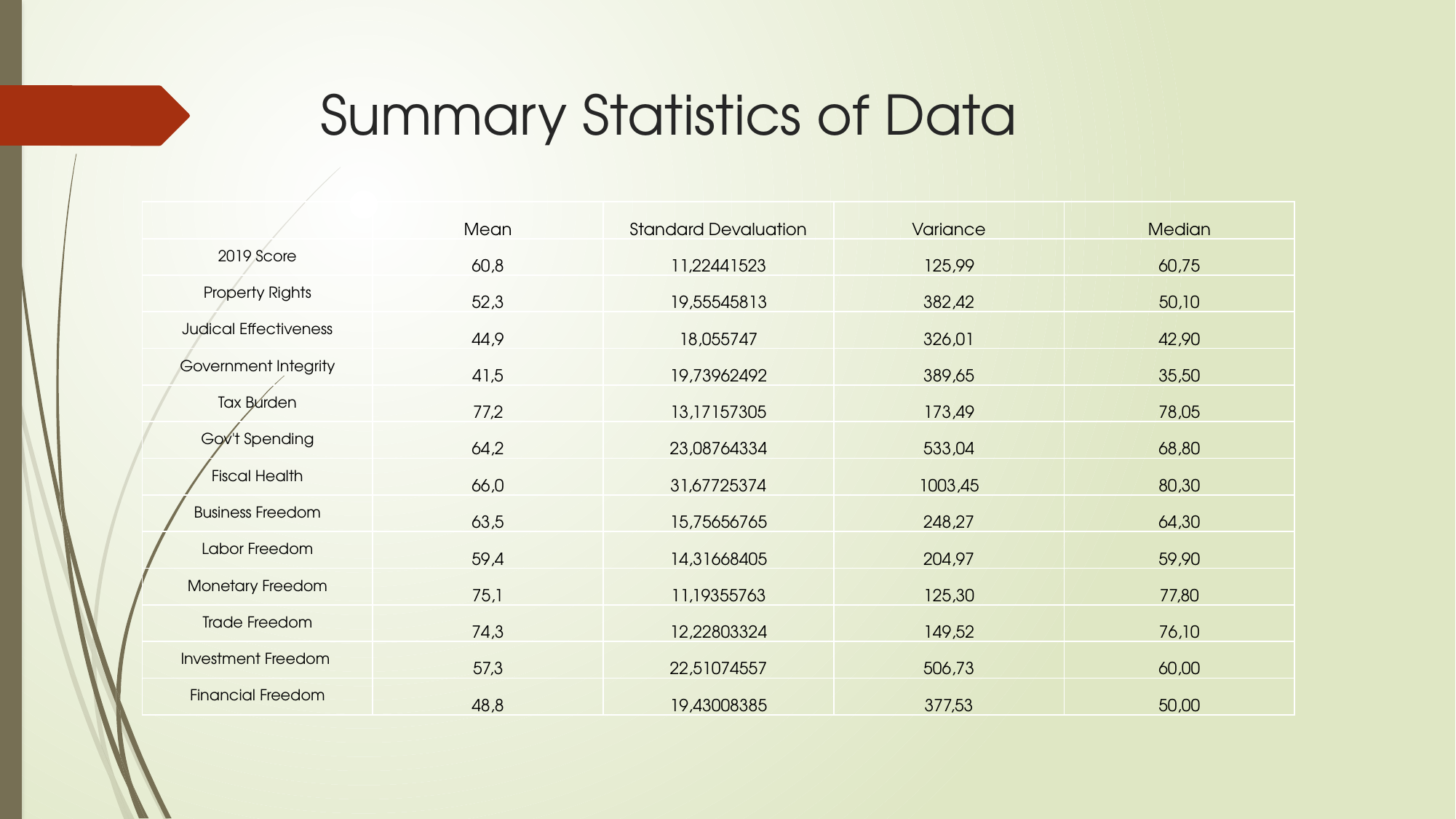

# Summary Statistics of Data
|  | Mean | Standard Devaluation | Variance | Median |
| --- | --- | --- | --- | --- |
| 2019 Score | 60,8 | 11,22441523 | 125,99 | 60,75 |
| Property Rights | 52,3 | 19,55545813 | 382,42 | 50,10 |
| Judical Effectiveness | 44,9 | 18,055747 | 326,01 | 42,90 |
| Government Integrity | 41,5 | 19,73962492 | 389,65 | 35,50 |
| Tax Burden | 77,2 | 13,17157305 | 173,49 | 78,05 |
| Gov't Spending | 64,2 | 23,08764334 | 533,04 | 68,80 |
| Fiscal Health | 66,0 | 31,67725374 | 1003,45 | 80,30 |
| Business Freedom | 63,5 | 15,75656765 | 248,27 | 64,30 |
| Labor Freedom | 59,4 | 14,31668405 | 204,97 | 59,90 |
| Monetary Freedom | 75,1 | 11,19355763 | 125,30 | 77,80 |
| Trade Freedom | 74,3 | 12,22803324 | 149,52 | 76,10 |
| Investment Freedom | 57,3 | 22,51074557 | 506,73 | 60,00 |
| Financial Freedom | 48,8 | 19,43008385 | 377,53 | 50,00 |